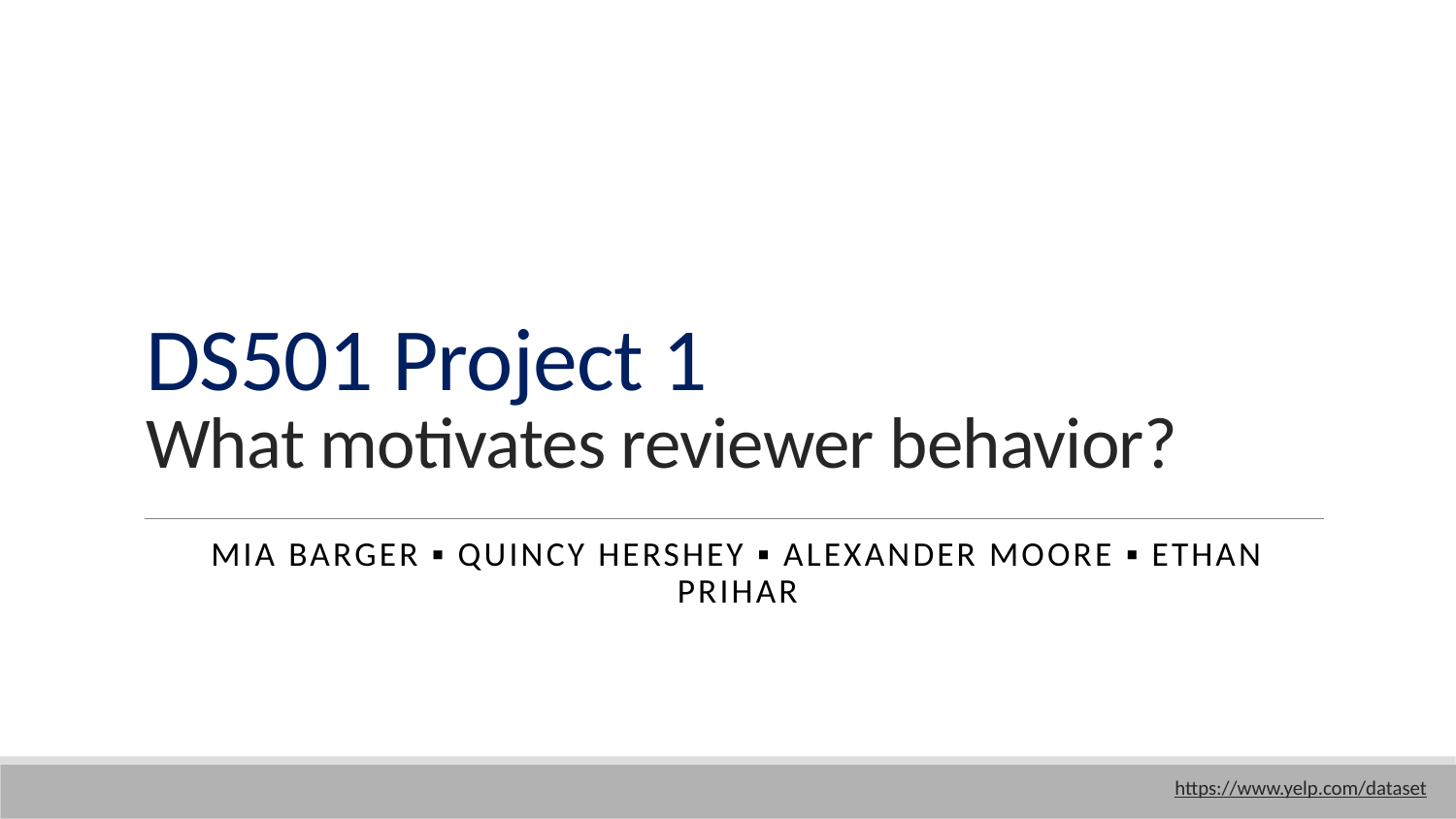

# DS501 Project 1 What motivates reviewer behavior?
Mia Barger ▪ Quincy Hershey ▪ Alexander Moore ▪ Ethan Prihar

https://www.yelp.com/dataset